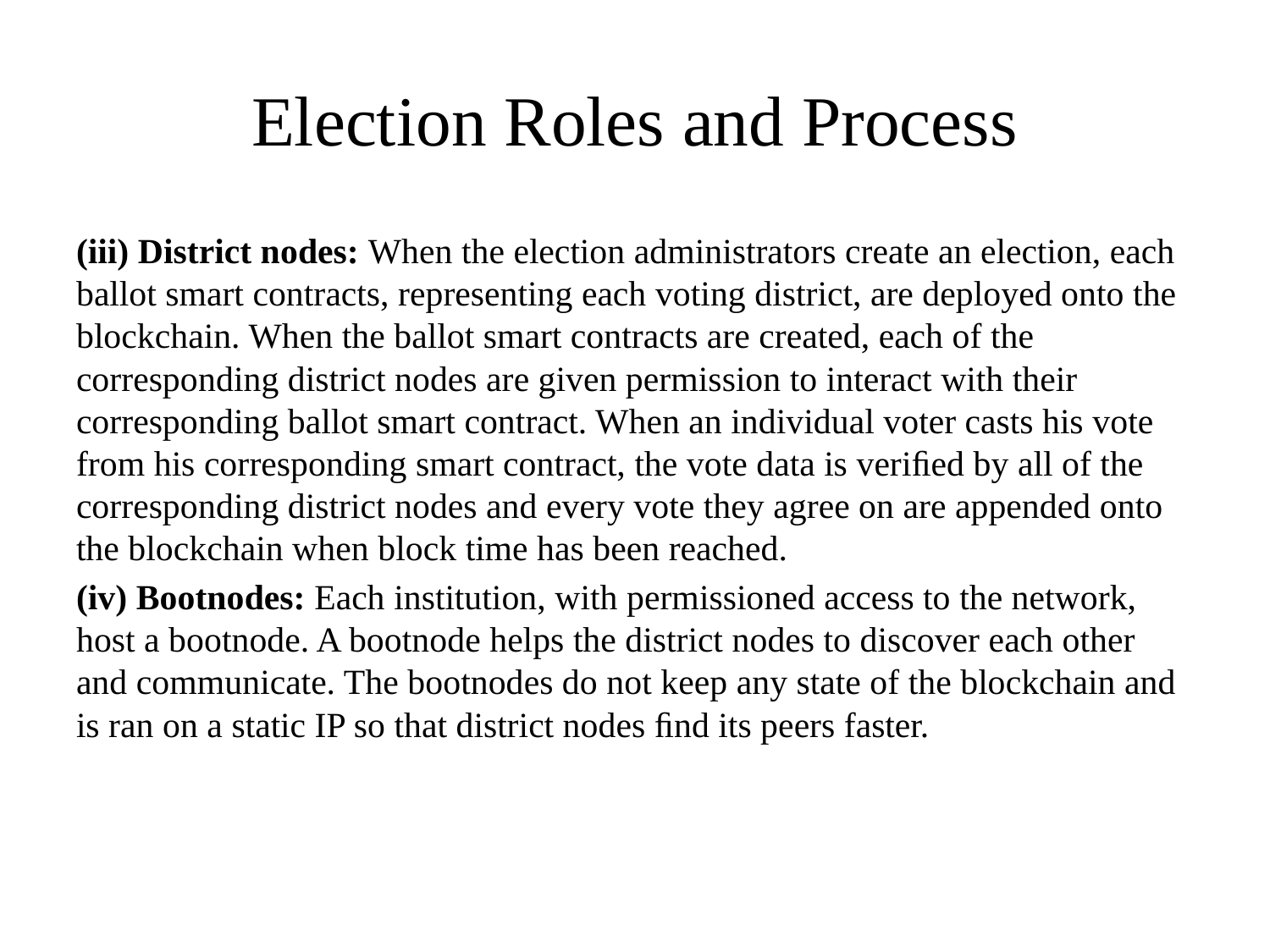

# Election Roles and Process
(iii) District nodes: When the election administrators create an election, each ballot smart contracts, representing each voting district, are deployed onto the blockchain. When the ballot smart contracts are created, each of the corresponding district nodes are given permission to interact with their corresponding ballot smart contract. When an individual voter casts his vote from his corresponding smart contract, the vote data is veriﬁed by all of the corresponding district nodes and every vote they agree on are appended onto the blockchain when block time has been reached.
(iv) Bootnodes: Each institution, with permissioned access to the network, host a bootnode. A bootnode helps the district nodes to discover each other and communicate. The bootnodes do not keep any state of the blockchain and is ran on a static IP so that district nodes ﬁnd its peers faster.